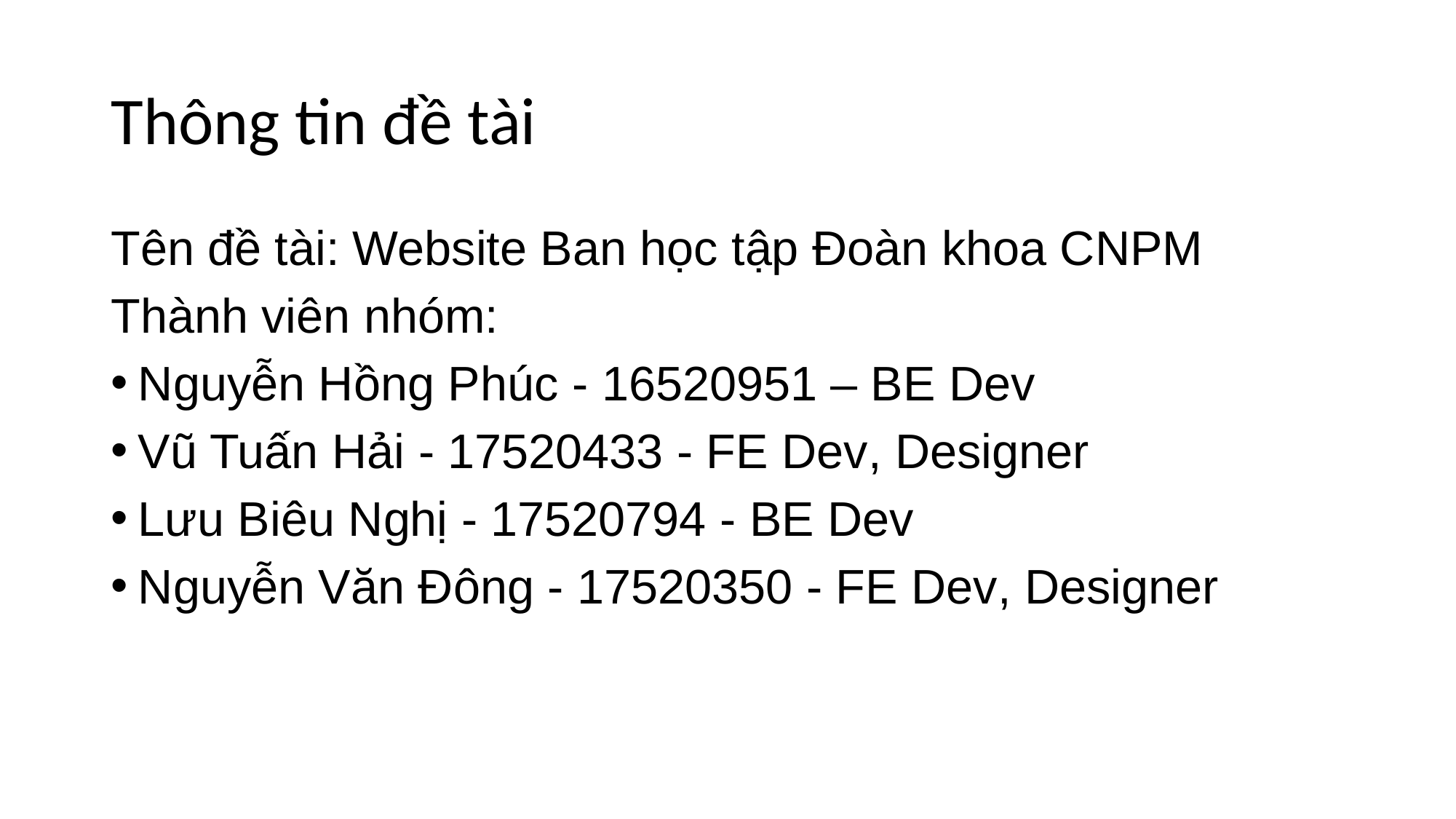

# Thông tin đề tài
Tên đề tài: Website Ban học tập Đoàn khoa CNPM
Thành viên nhóm:
Nguyễn Hồng Phúc - 16520951 – BE Dev
Vũ Tuấn Hải - 17520433 - FE Dev, Designer
Lưu Biêu Nghị - 17520794 - BE Dev
Nguyễn Văn Đông - 17520350 - FE Dev, Designer